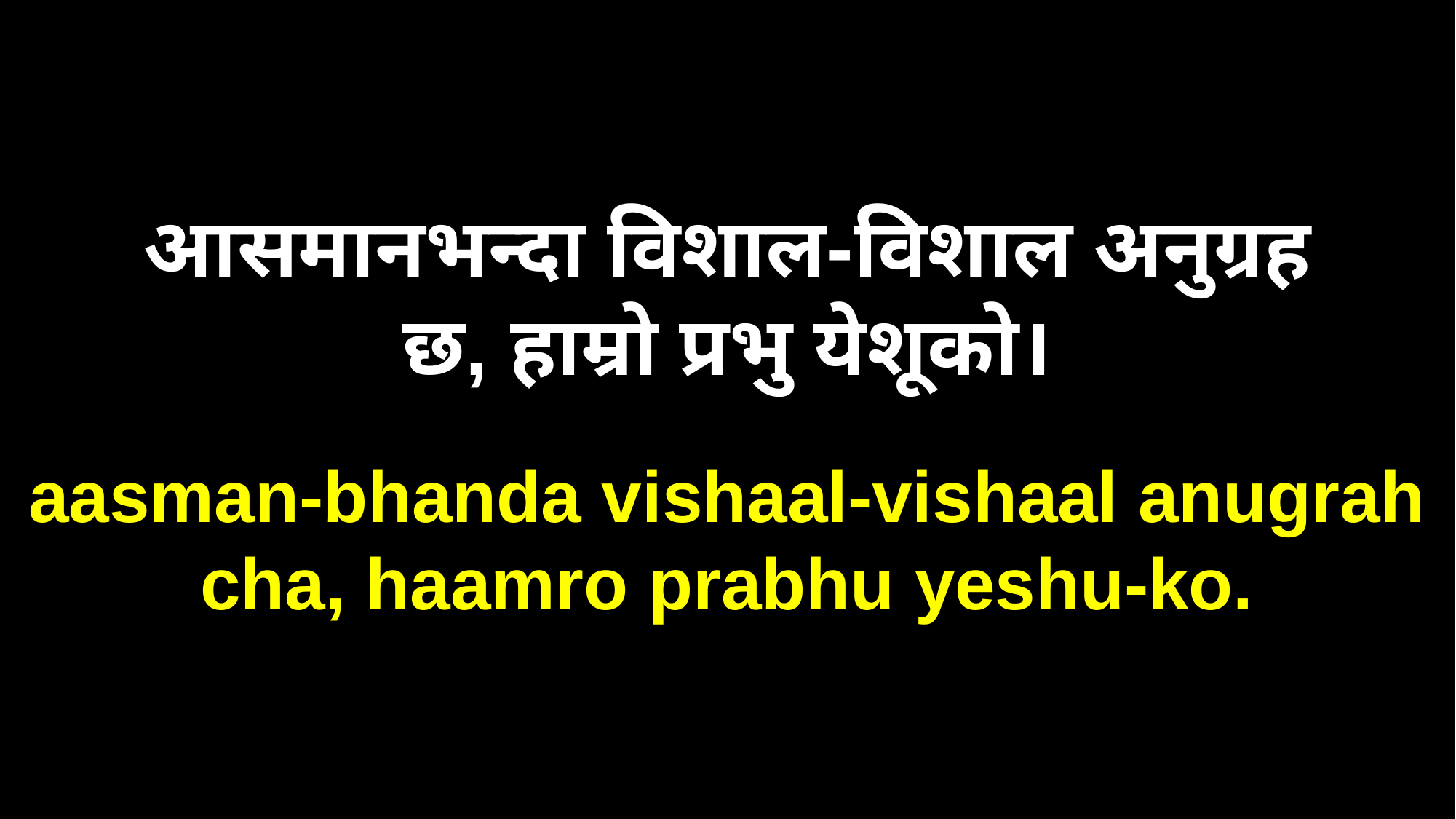

आसमानभन्दा विशाल-विशाल अनुग्रह
छ, हाम्रो प्रभु येशूको।

aasman-bhanda vishaal-vishaal anugrah
cha, haamro prabhu yeshu-ko.